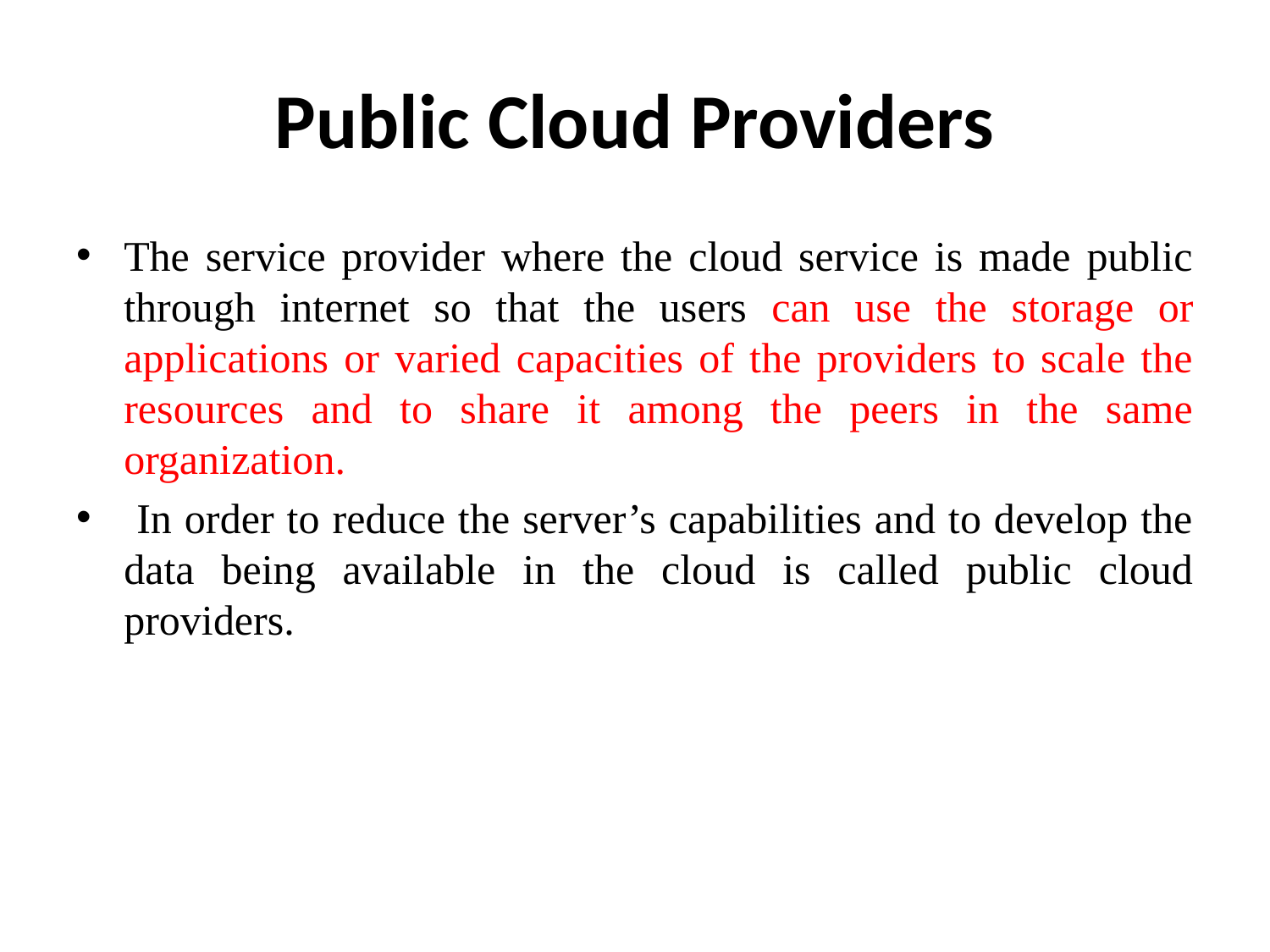

# Public Cloud Providers
The service provider where the cloud service is made public through internet so that the users can use the storage or applications or varied capacities of the providers to scale the resources and to share it among the peers in the same organization.
 In order to reduce the server’s capabilities and to develop the data being available in the cloud is called public cloud providers.